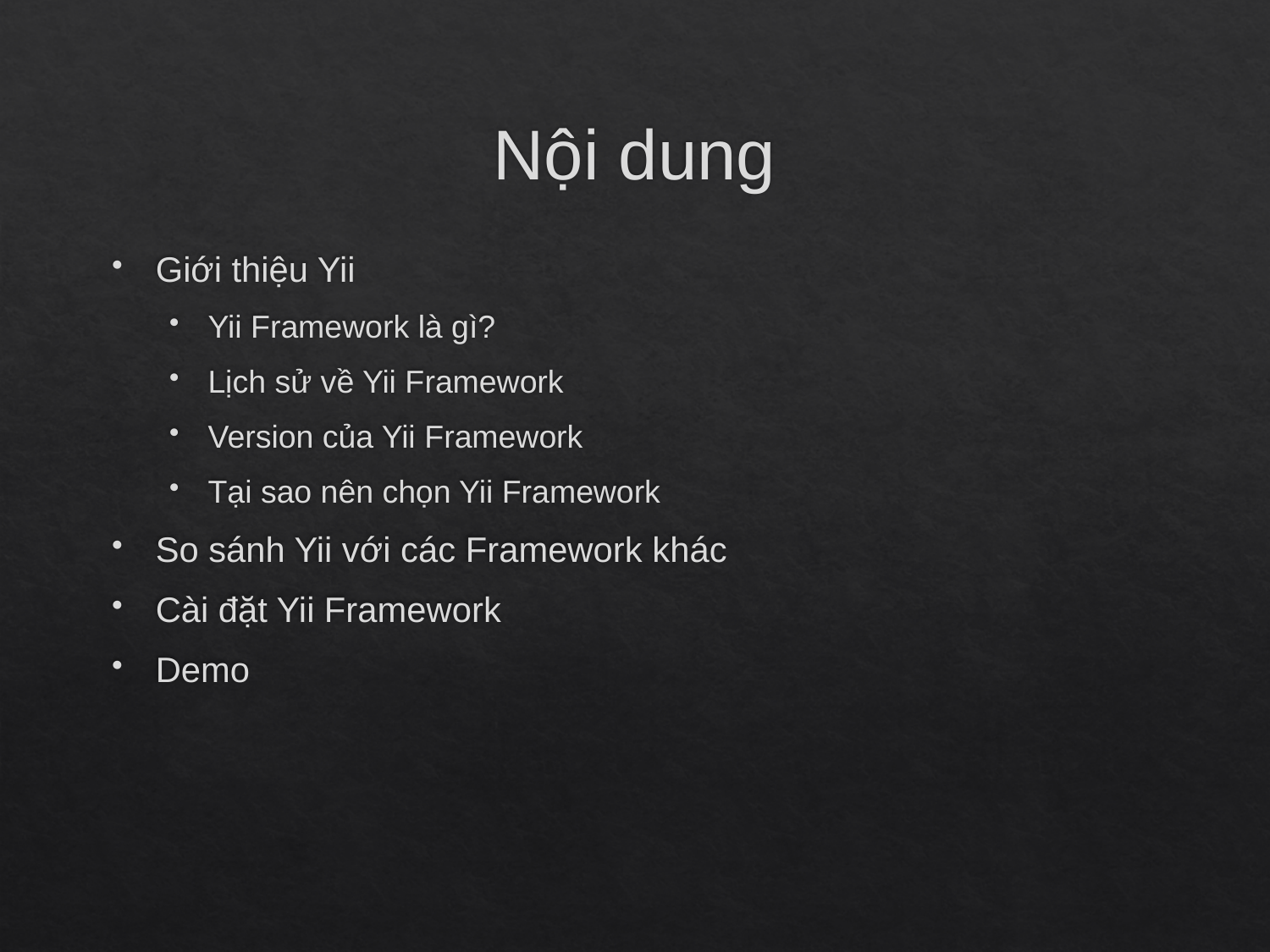

# Nội dung
Giới thiệu Yii
Yii Framework là gì?
Lịch sử về Yii Framework
Version của Yii Framework
Tại sao nên chọn Yii Framework
So sánh Yii với các Framework khác
Cài đặt Yii Framework
Demo